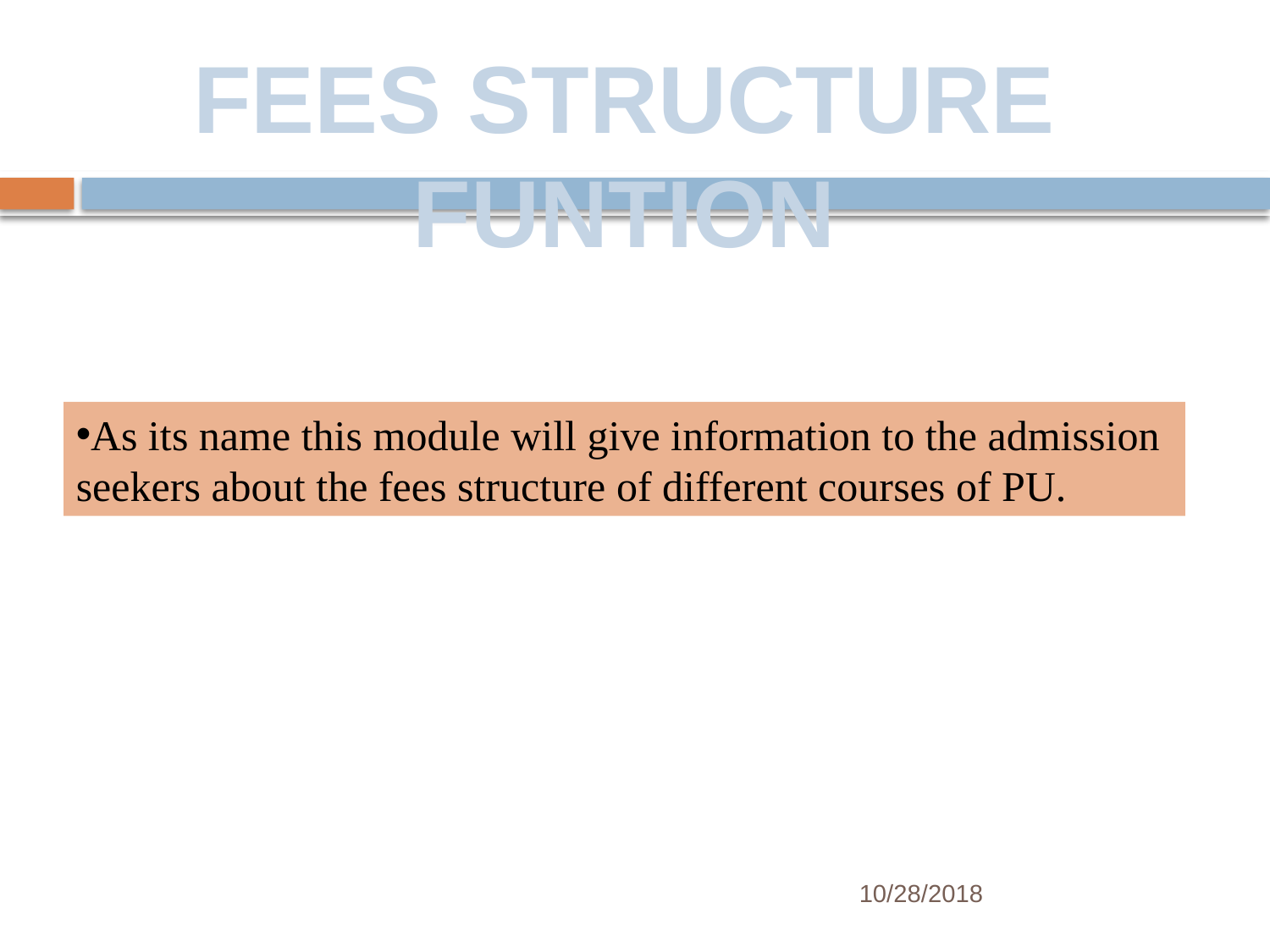

FEES STRUCTURE FUNTION
As its name this module will give information to the admission
seekers about the fees structure of different courses of PU.
10/28/2018